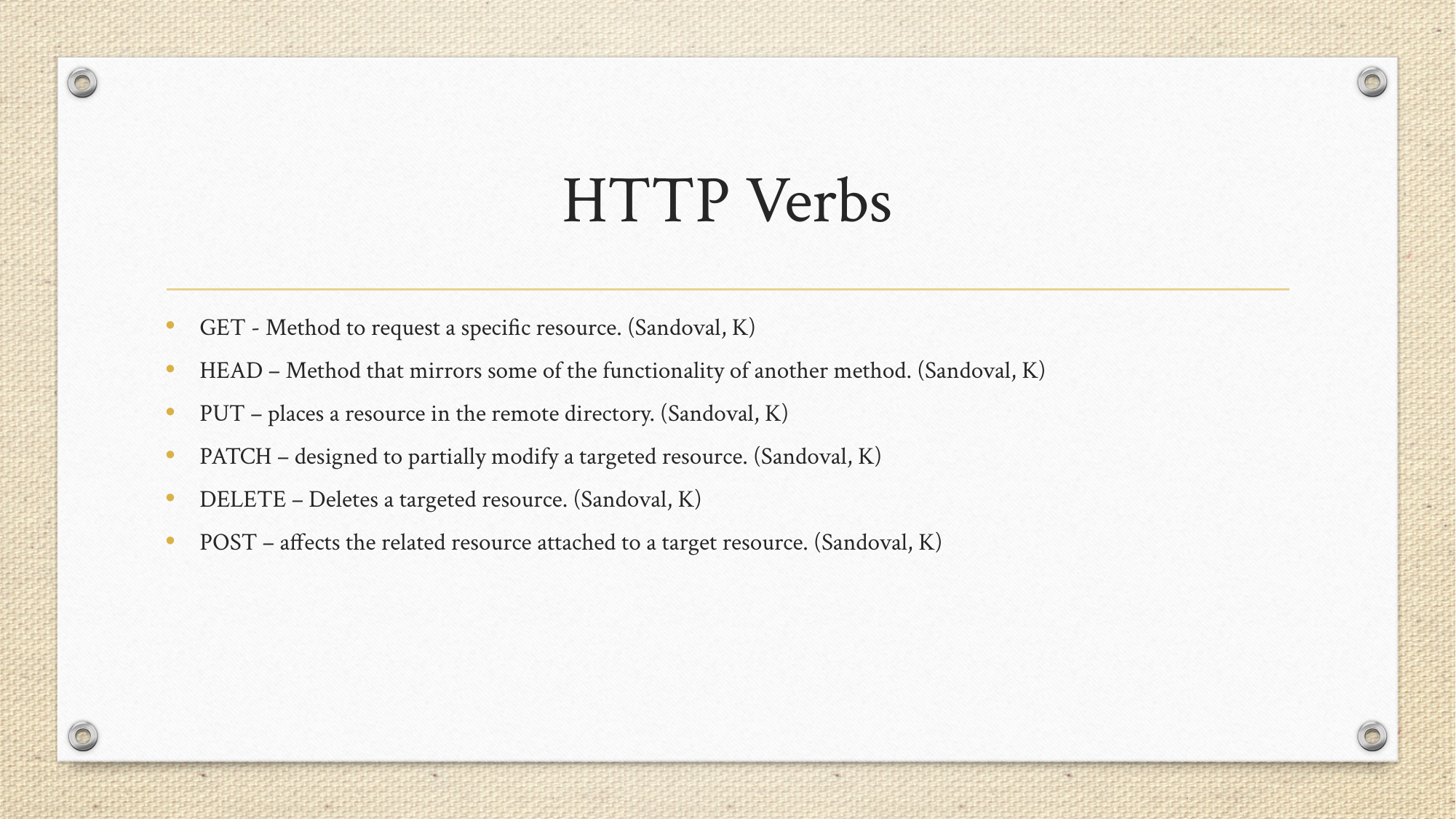

# HTTP Verbs
GET - Method to request a specific resource. (Sandoval, K)
HEAD – Method that mirrors some of the functionality of another method. (Sandoval, K)
PUT – places a resource in the remote directory. (Sandoval, K)
PATCH – designed to partially modify a targeted resource. (Sandoval, K)
DELETE – Deletes a targeted resource. (Sandoval, K)
POST – affects the related resource attached to a target resource. (Sandoval, K)